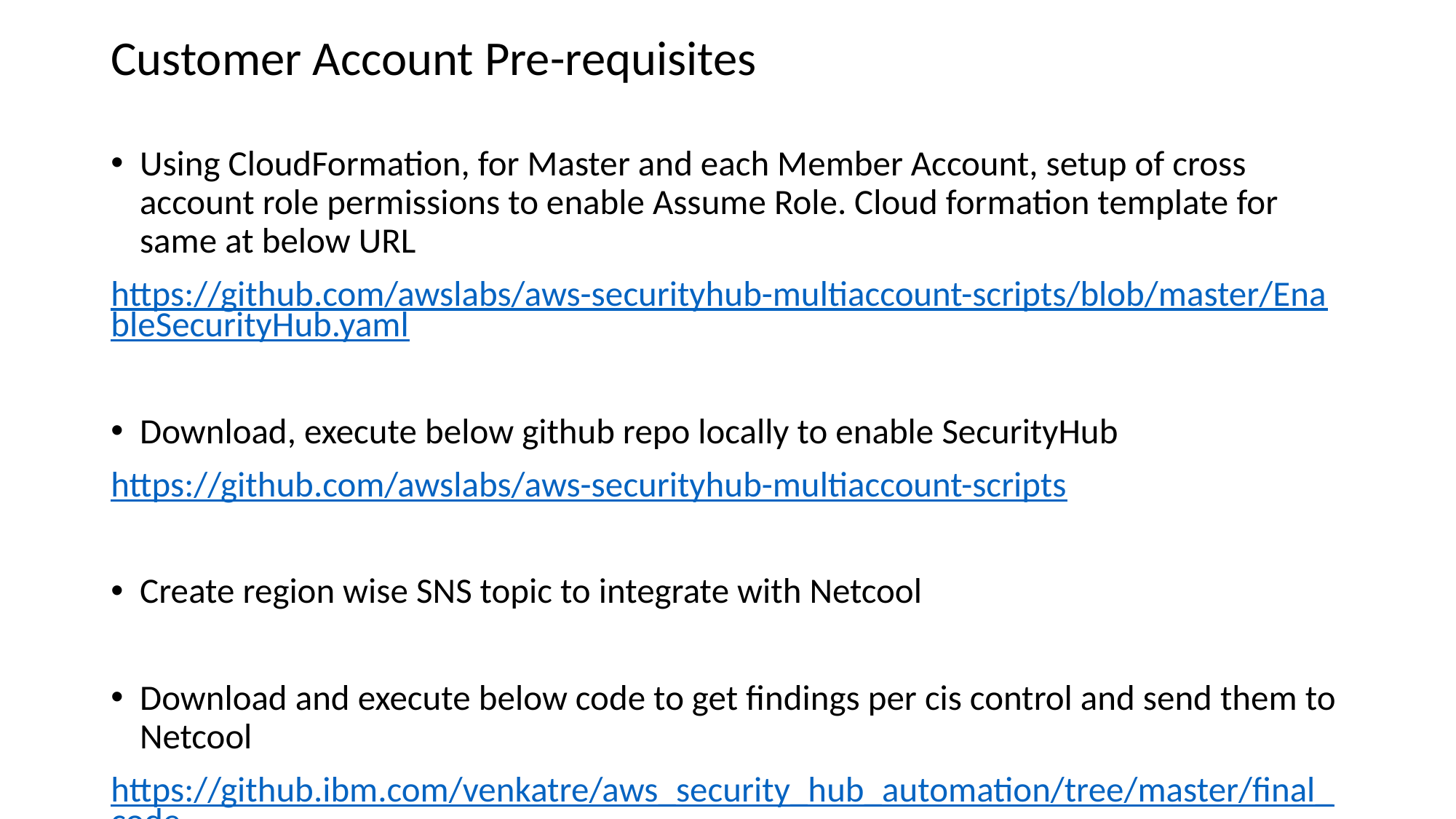

# Customer Account Pre-requisites
Using CloudFormation, for Master and each Member Account, setup of cross account role permissions to enable Assume Role. Cloud formation template for same at below URL
https://github.com/awslabs/aws-securityhub-multiaccount-scripts/blob/master/EnableSecurityHub.yaml

Download, execute below github repo locally to enable SecurityHub
https://github.com/awslabs/aws-securityhub-multiaccount-scripts

Create region wise SNS topic to integrate with Netcool

Download and execute below code to get findings per cis control and send them to Netcool
https://github.ibm.com/venkatre/aws_security_hub_automation/tree/master/final_code